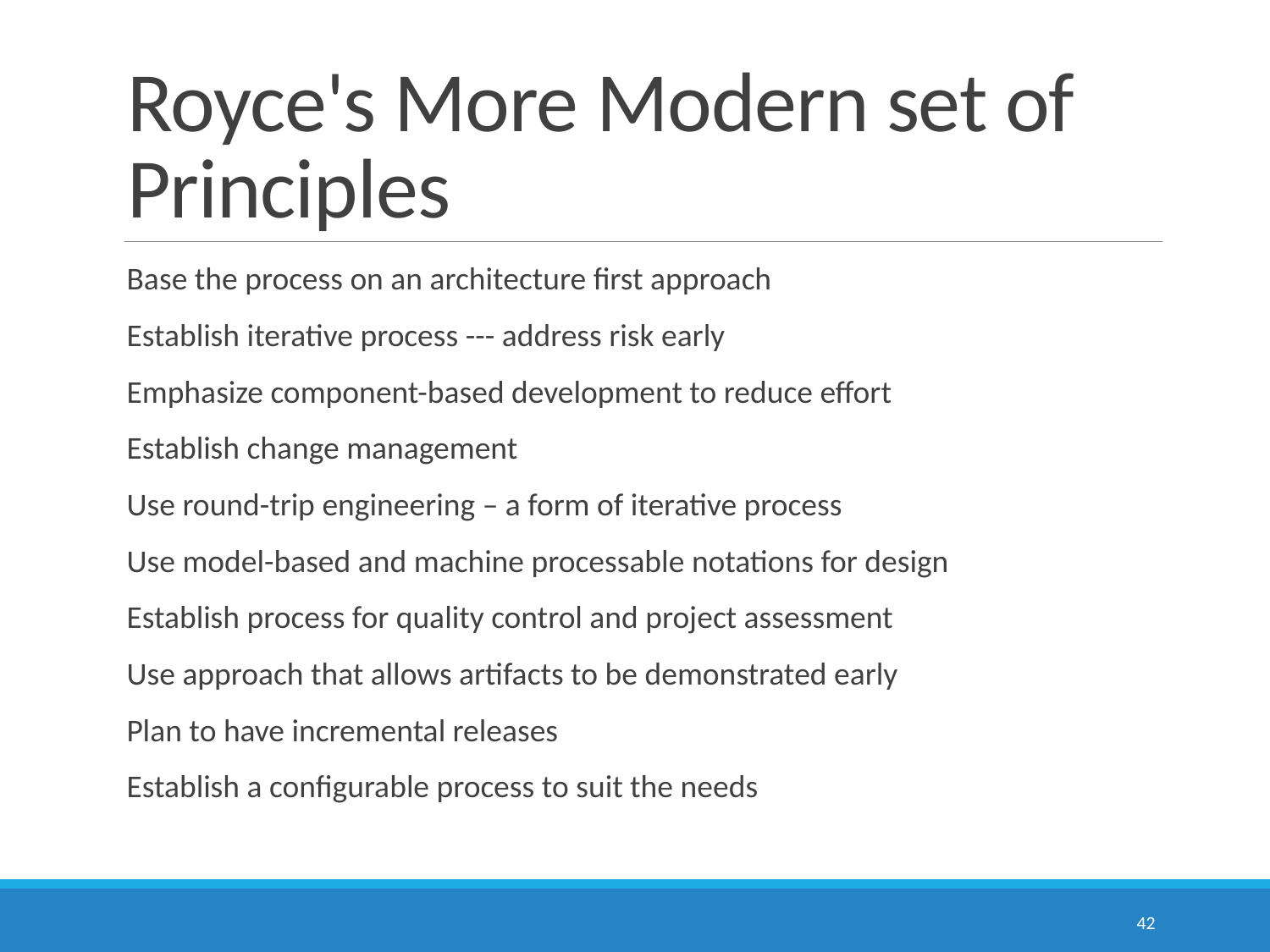

# Royce's More Modern set of Principles
Base the process on an architecture first approach
Establish iterative process --- address risk early
Emphasize component-based development to reduce effort
Establish change management
Use round-trip engineering – a form of iterative process
Use model-based and machine processable notations for design
Establish process for quality control and project assessment
Use approach that allows artifacts to be demonstrated early
Plan to have incremental releases
Establish a configurable process to suit the needs
42